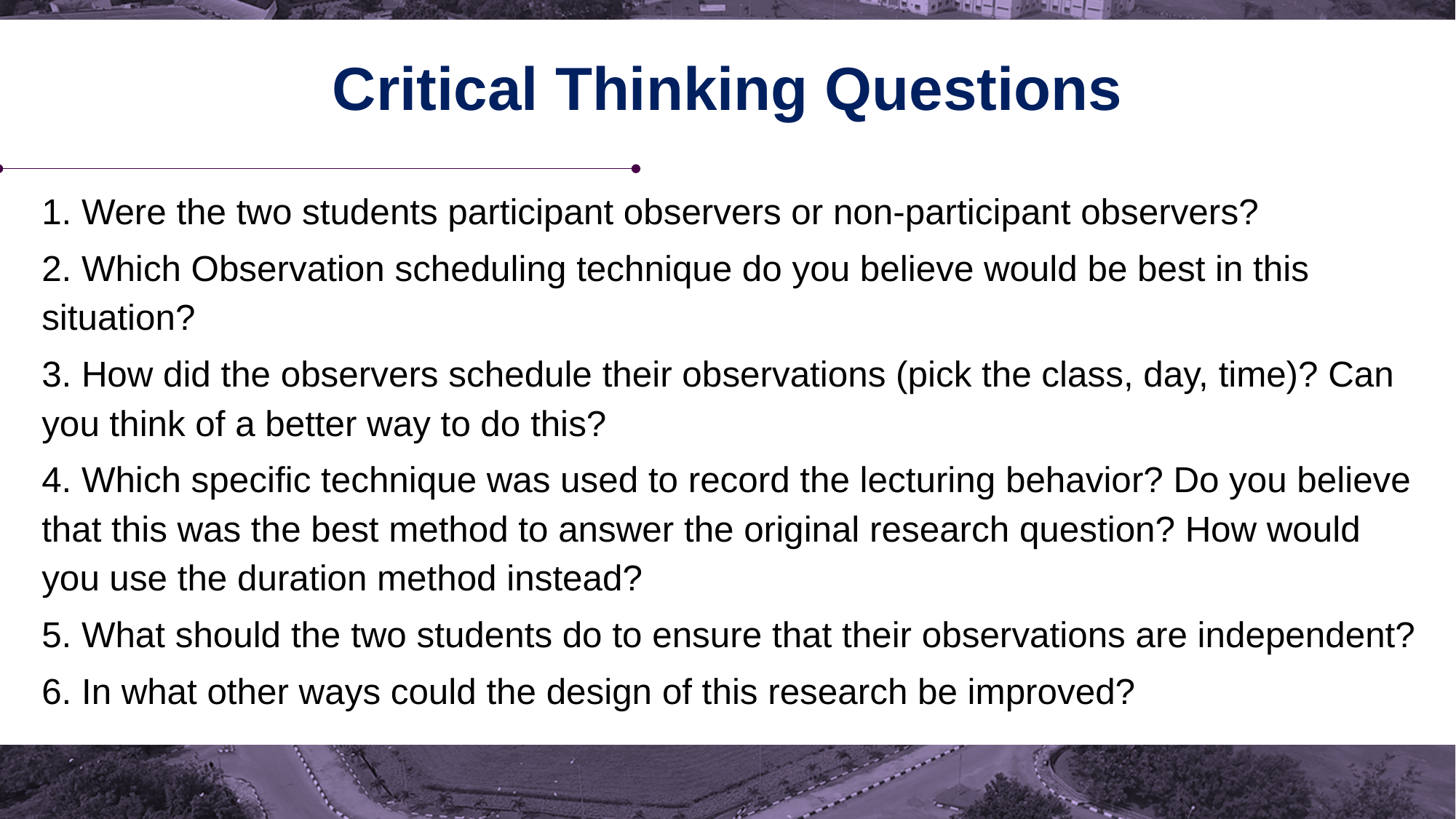

# Critical Thinking Questions
1. Were the two students participant observers or non-participant observers?
2. Which Observation scheduling technique do you believe would be best in this situation?
3. How did the observers schedule their observations (pick the class, day, time)? Can you think of a better way to do this?
4. Which specific technique was used to record the lecturing behavior? Do you believe that this was the best method to answer the original research question? How would you use the duration method instead?
5. What should the two students do to ensure that their observations are independent?
6. In what other ways could the design of this research be improved?